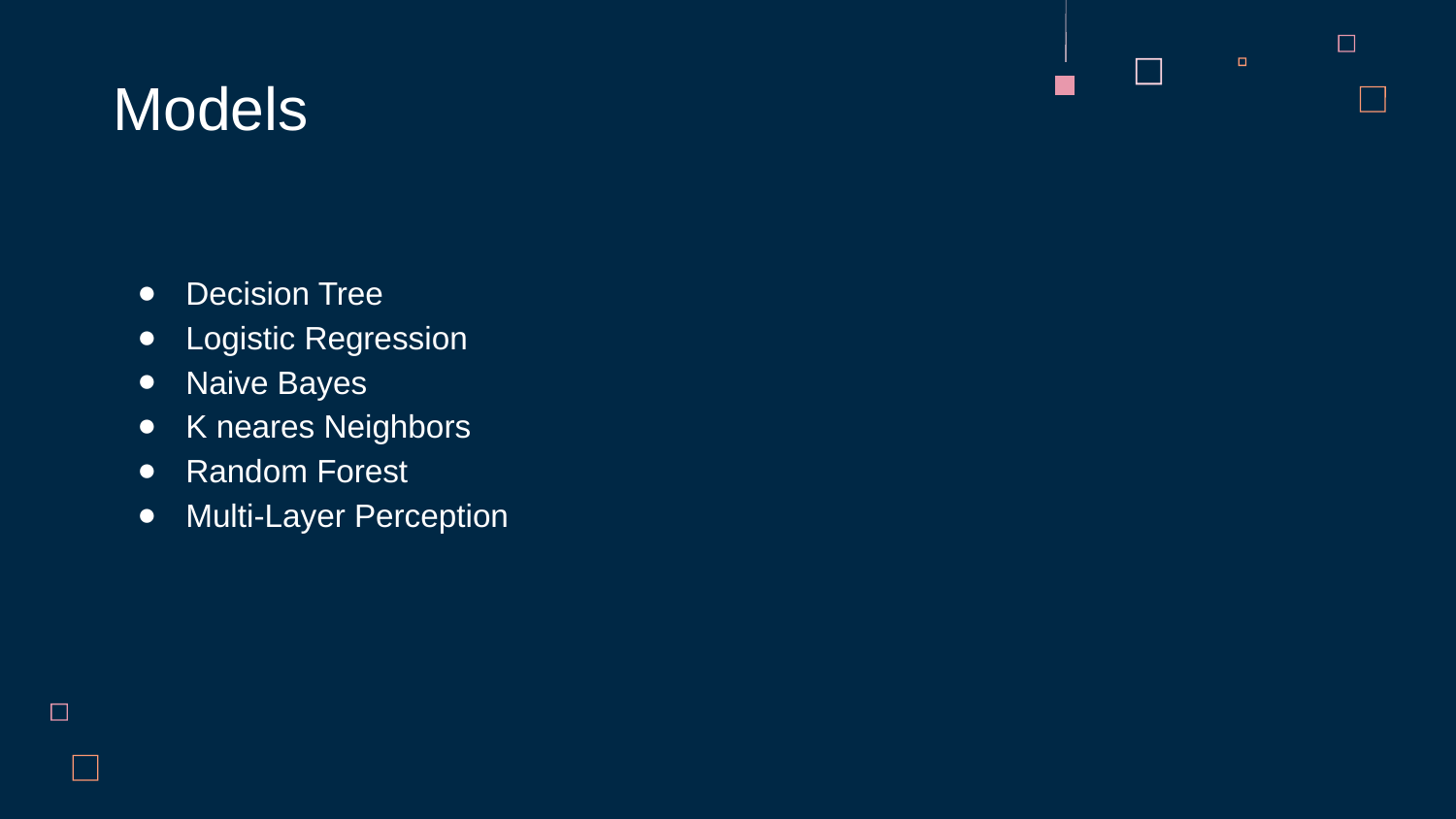

# Models
Decision Tree
Logistic Regression
Naive Bayes
K neares Neighbors
Random Forest
Multi-Layer Perception